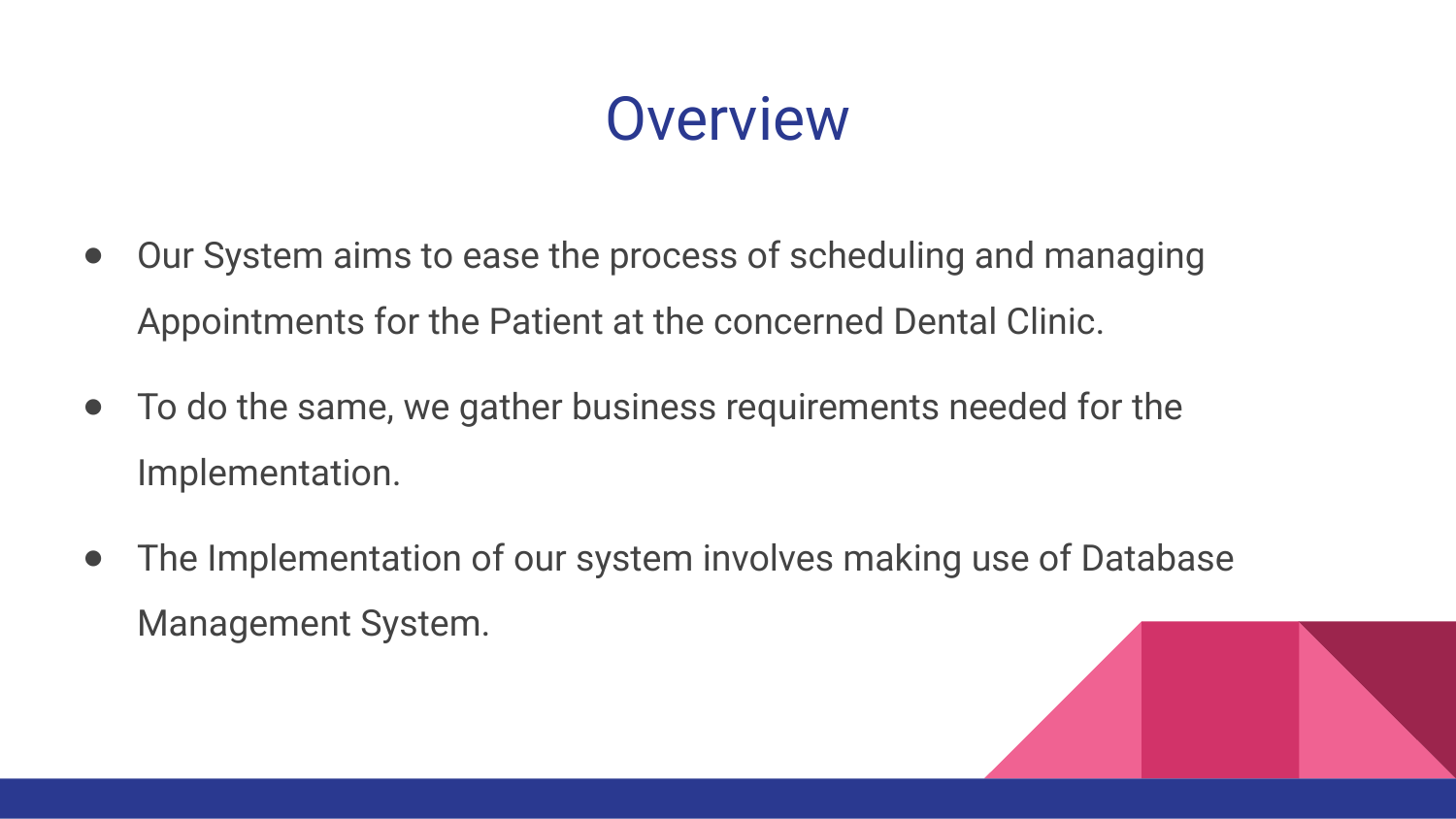

# Overview
Our System aims to ease the process of scheduling and managing Appointments for the Patient at the concerned Dental Clinic.
To do the same, we gather business requirements needed for the Implementation.
The Implementation of our system involves making use of Database Management System.